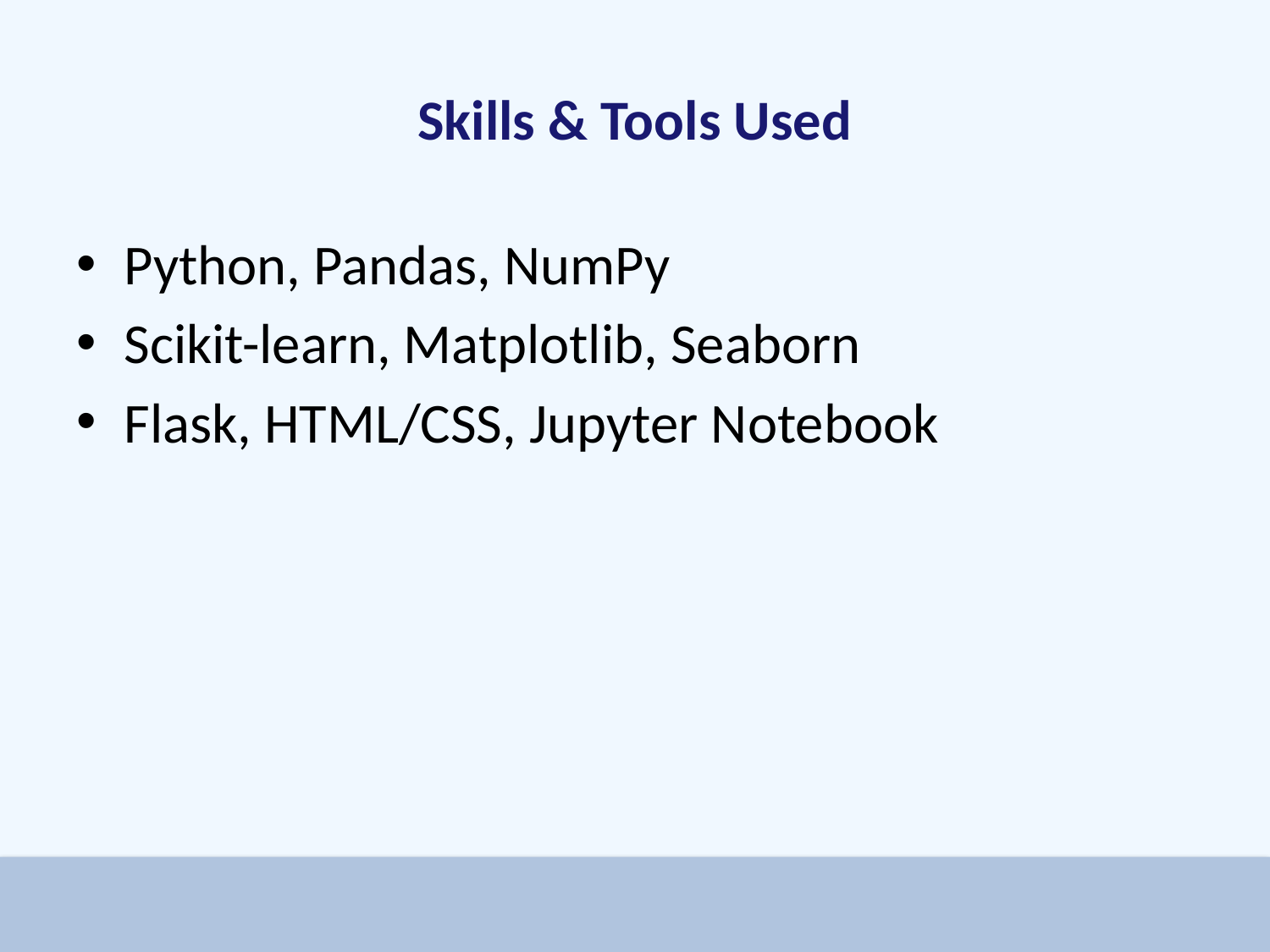

# Skills & Tools Used
Python, Pandas, NumPy
Scikit-learn, Matplotlib, Seaborn
Flask, HTML/CSS, Jupyter Notebook